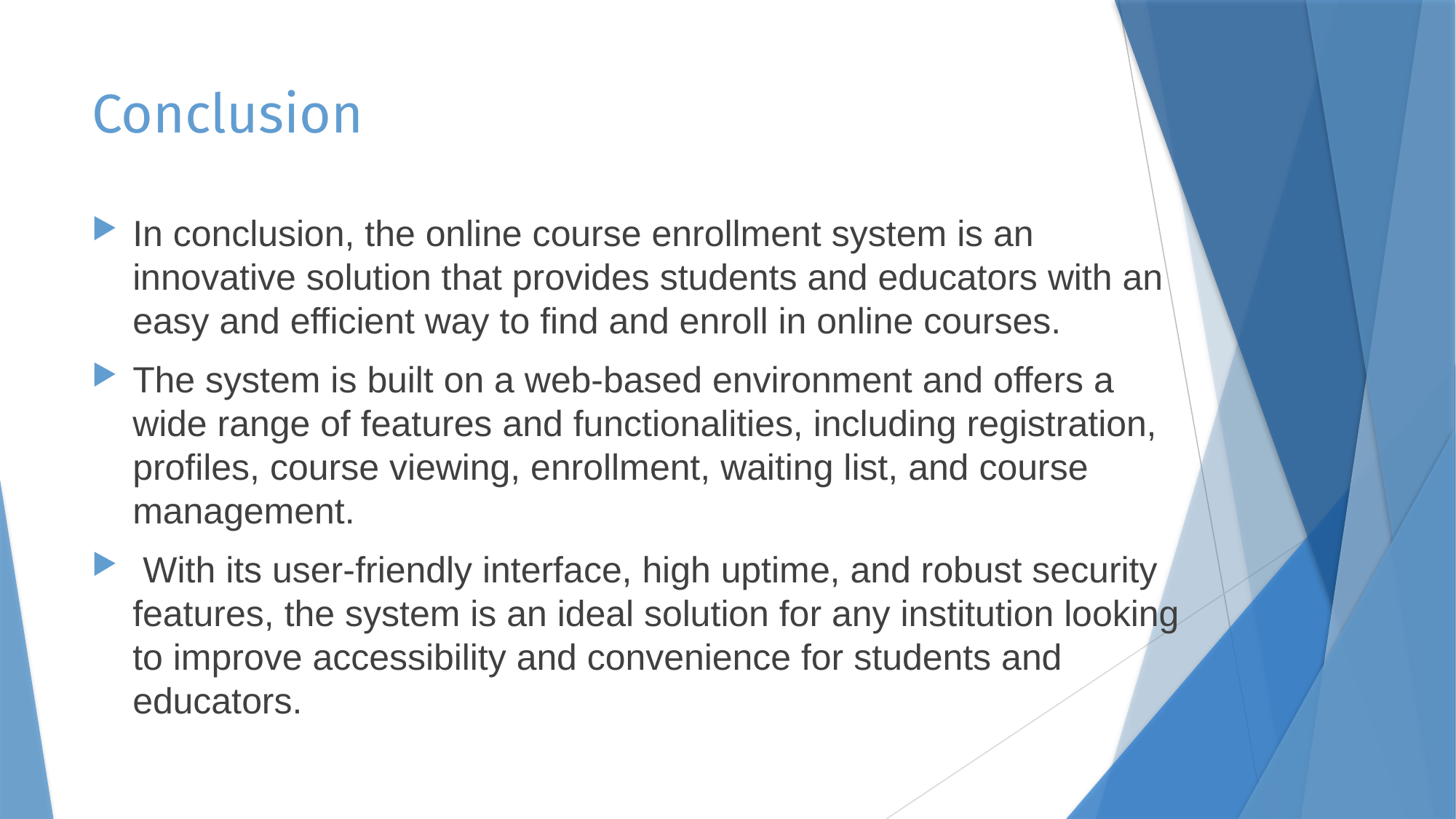

# Conclusion
In conclusion, the online course enrollment system is an innovative solution that provides students and educators with an easy and efficient way to find and enroll in online courses.
The system is built on a web-based environment and offers a wide range of features and functionalities, including registration, profiles, course viewing, enrollment, waiting list, and course management.
 With its user-friendly interface, high uptime, and robust security features, the system is an ideal solution for any institution looking to improve accessibility and convenience for students and educators.